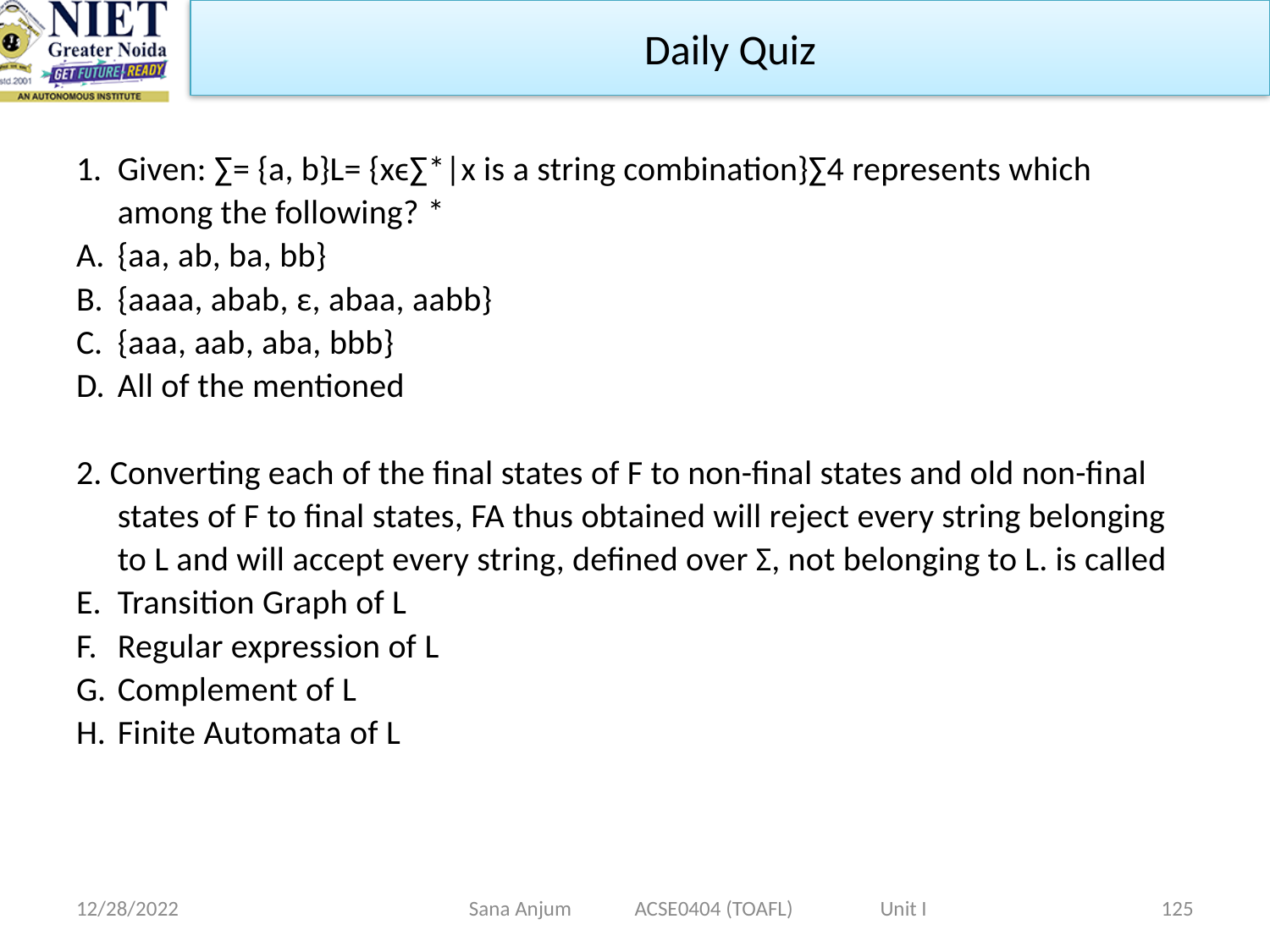

Daily Quiz
Given: ∑= {a, b}L= {xϵ∑*|x is a string combination}∑4 represents which among the following? *
{aa, ab, ba, bb}
{aaaa, abab, ε, abaa, aabb}
{aaa, aab, aba, bbb}
All of the mentioned

2. Converting each of the final states of F to non-final states and old non-final states of F to final states, FA thus obtained will reject every string belonging to L and will accept every string, defined over Σ, not belonging to L. is called
Transition Graph of L
Regular expression of L
Complement of L
Finite Automata of L

12/28/2022
Sana Anjum             ACSE0404 (TOAFL)                  Unit I
125